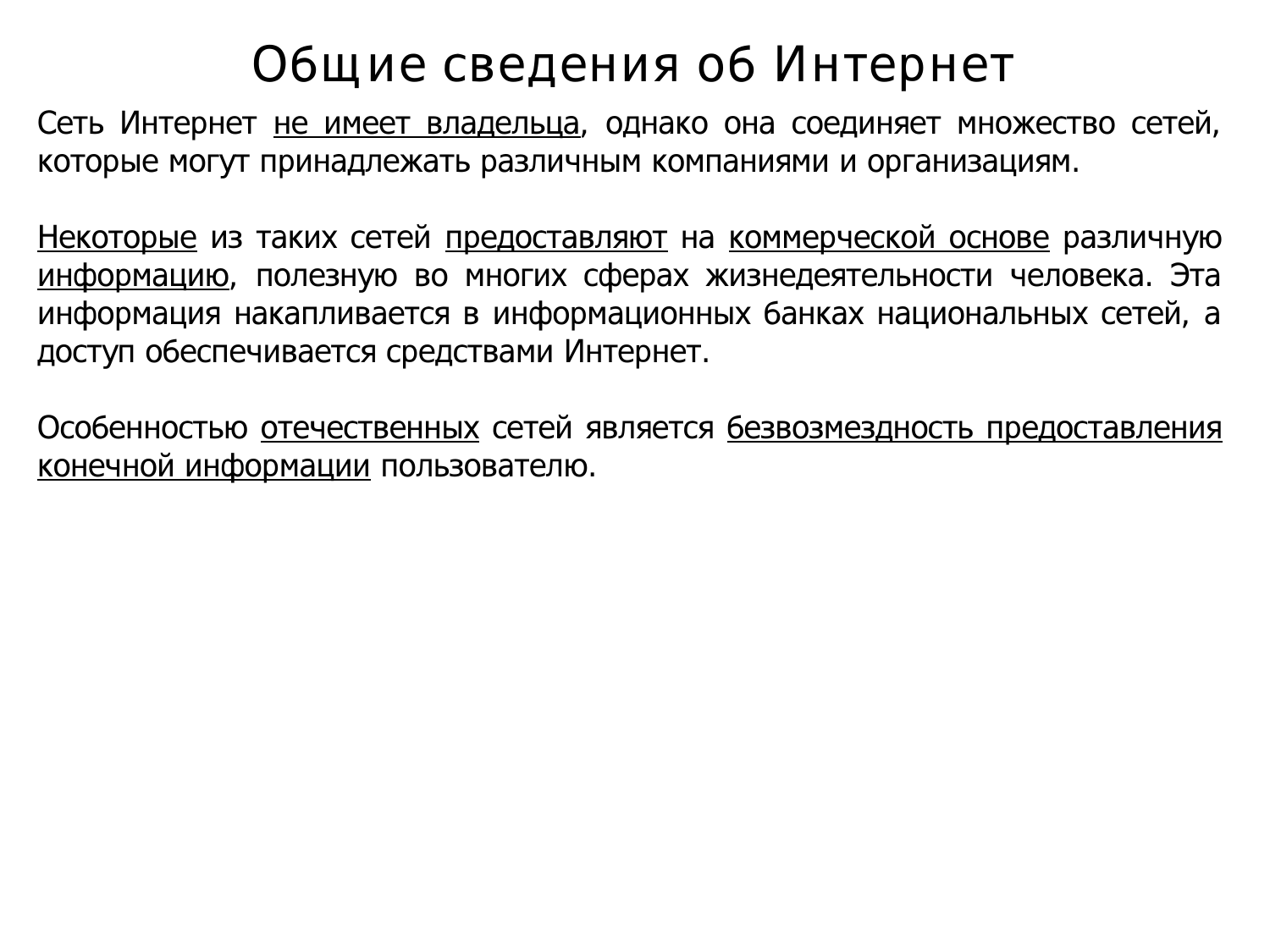

Общие сведения об Интернет
Сеть Интернет не имеет владельца, однако она соединяет множество сетей, которые могут принадлежать различным компаниями и организациям.

Некоторые из таких сетей предоставляют на коммерческой основе различную информацию, полезную во многих сферах жизнедеятельности человека. Эта информация накапливается в информационных банках национальных сетей, а доступ обеспечивается средствами Интернет.

Особенностью отечественных сетей является безвозмездность предоставления конечной информации пользователю.